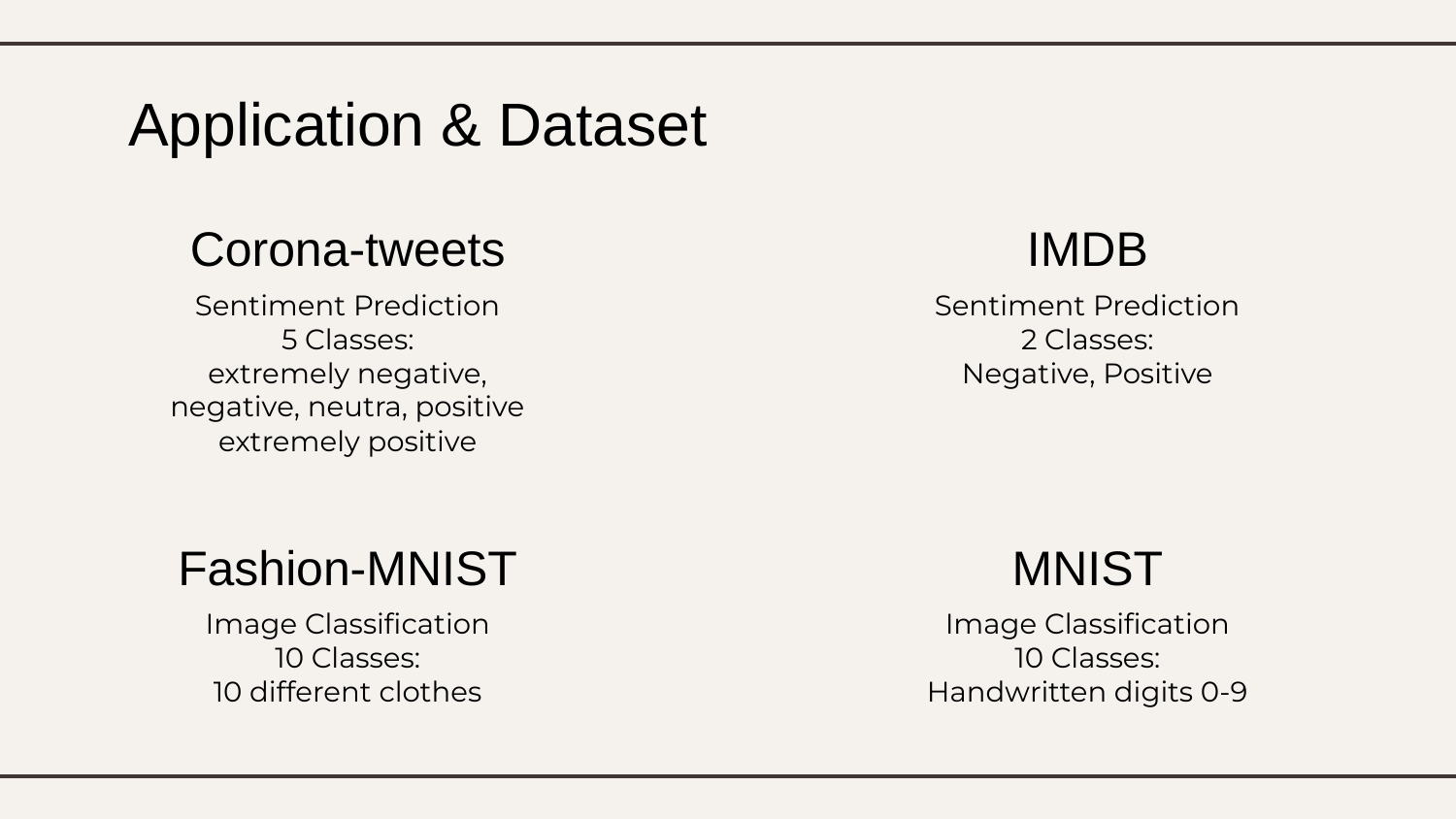

# Application & Dataset
Corona-tweets
IMDB
Sentiment Prediction
5 Classes:
extremely negative, negative, neutra, positive
extremely positive
Sentiment Prediction
2 Classes:
Negative, Positive
Fashion-MNIST
MNIST
Image Classification
10 Classes:
10 different clothes
Image Classification
10 Classes:
Handwritten digits 0-9